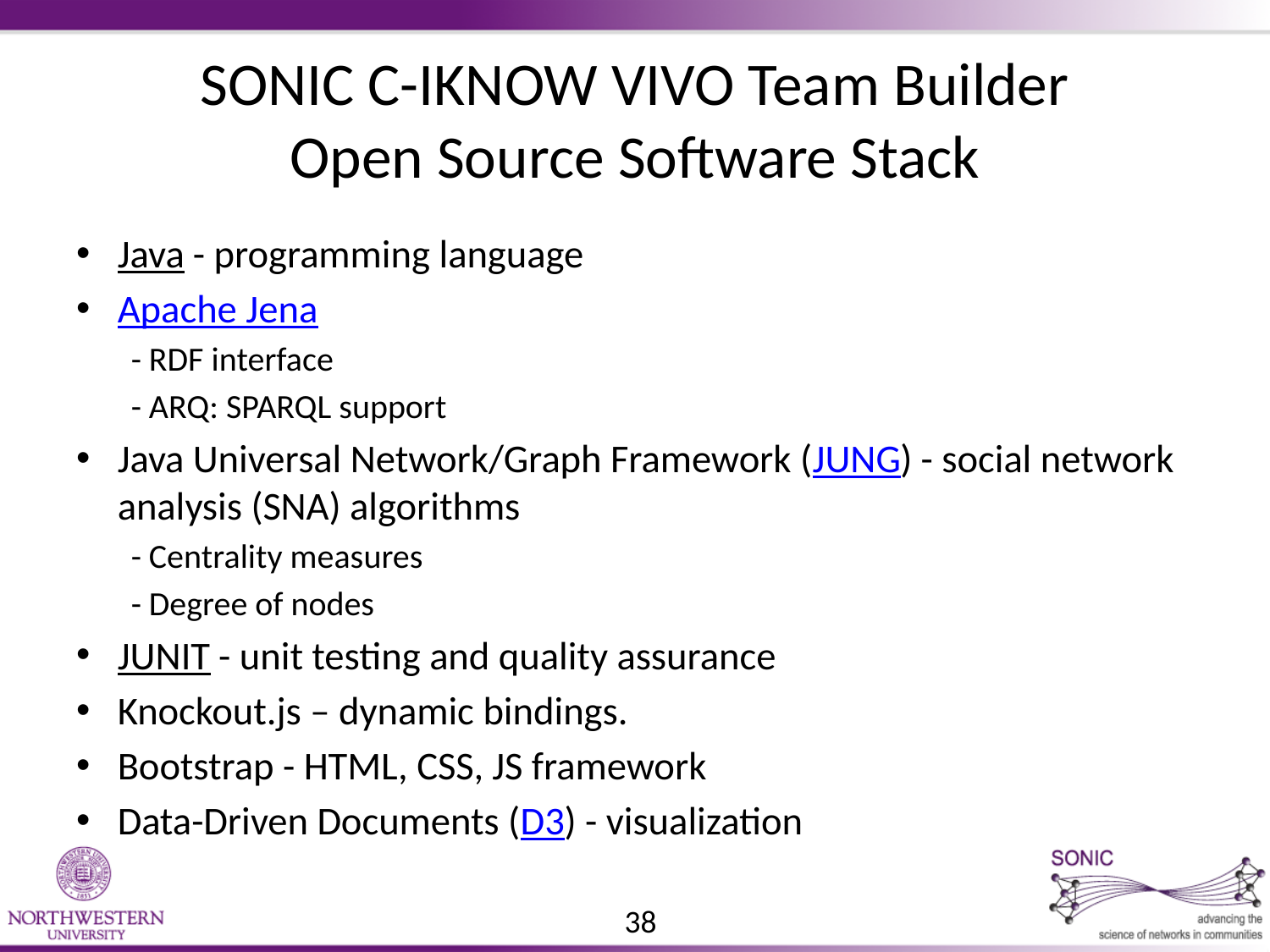

# SONIC C-IKNOW VIVO Team Builder Open Source Software Stack
Java - programming language
Apache Jena
- RDF interface
- ARQ: SPARQL support
Java Universal Network/Graph Framework (JUNG) - social network analysis (SNA) algorithms
- Centrality measures
- Degree of nodes
JUNIT - unit testing and quality assurance
Knockout.js – dynamic bindings.
Bootstrap - HTML, CSS, JS framework
Data-Driven Documents (D3) - visualization

38